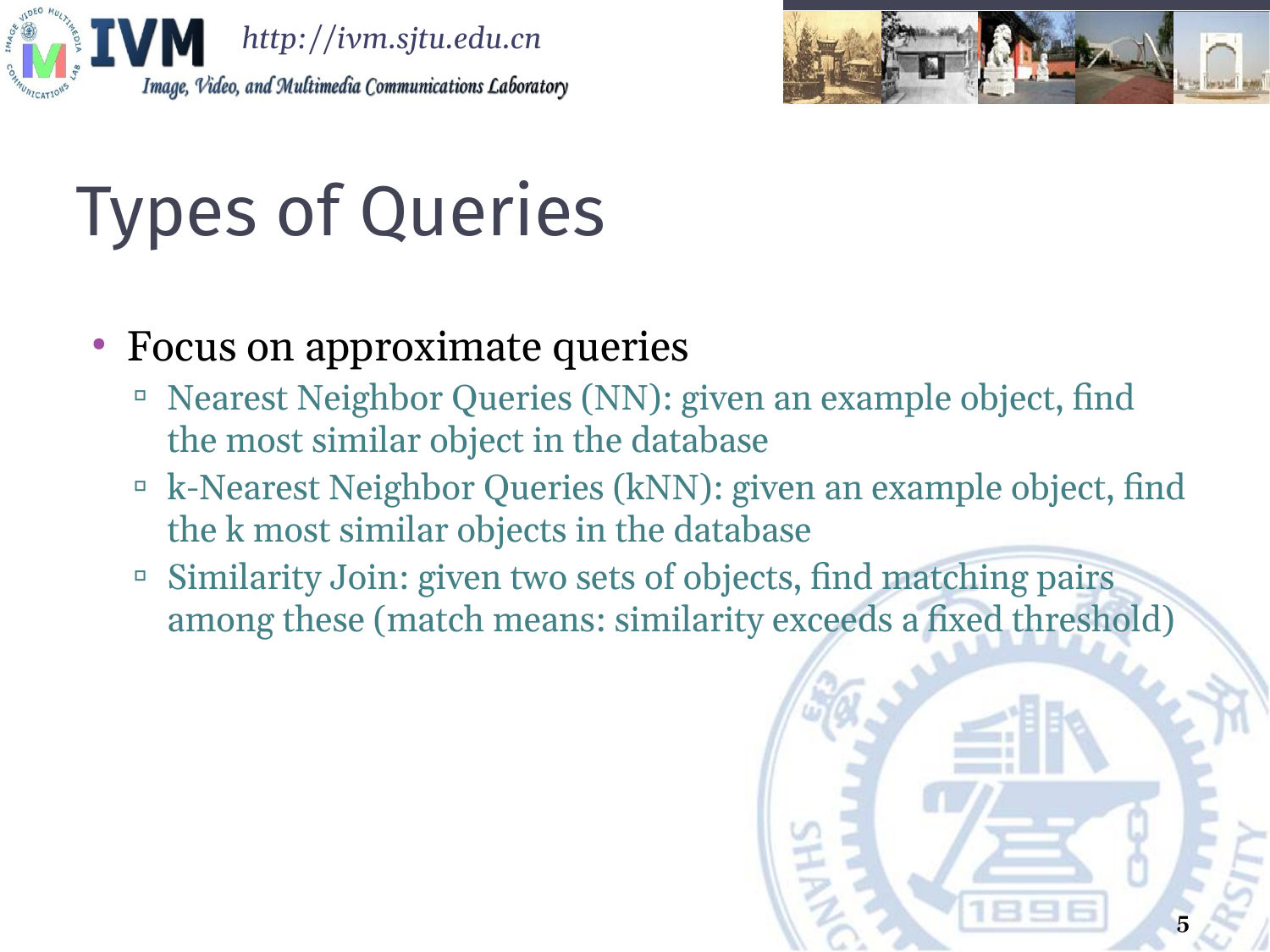

# Types of Queries
Focus on approximate queries
Nearest Neighbor Queries (NN): given an example object, find the most similar object in the database
k-Nearest Neighbor Queries (kNN): given an example object, find the k most similar objects in the database
Similarity Join: given two sets of objects, find matching pairs among these (match means: similarity exceeds a fixed threshold)
5